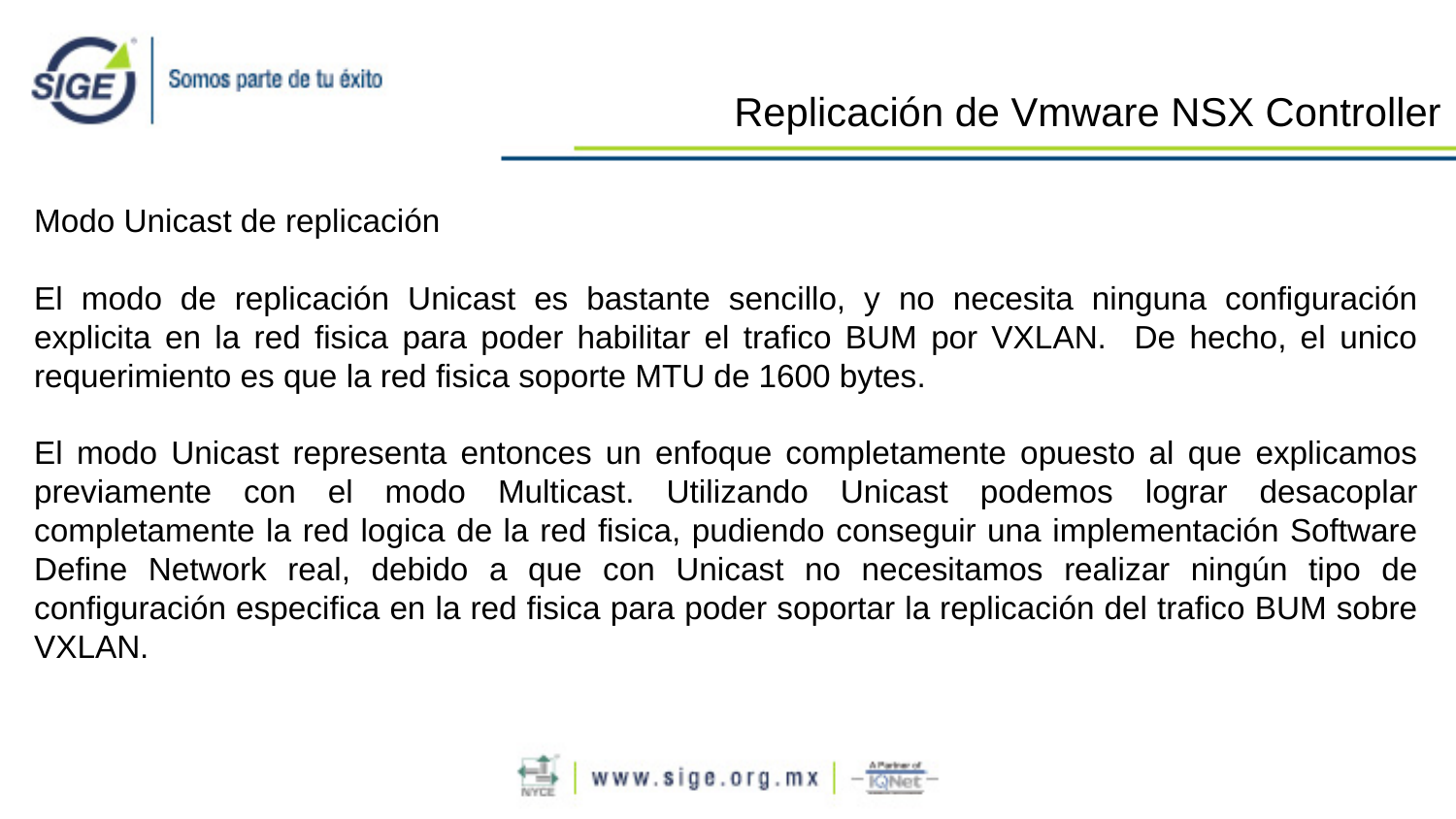

Replicación de Vmware NSX Controller
Modo Unicast de replicación

El modo de replicación Unicast es bastante sencillo, y no necesita ninguna configuración explicita en la red fisica para poder habilitar el trafico BUM por VXLAN.  De hecho, el unico requerimiento es que la red fisica soporte MTU de 1600 bytes.

El modo Unicast representa entonces un enfoque completamente opuesto al que explicamos previamente con el modo Multicast. Utilizando Unicast podemos lograr desacoplar completamente la red logica de la red fisica, pudiendo conseguir una implementación Software Define Network real, debido a que con Unicast no necesitamos realizar ningún tipo de configuración especifica en la red fisica para poder soportar la replicación del trafico BUM sobre VXLAN.